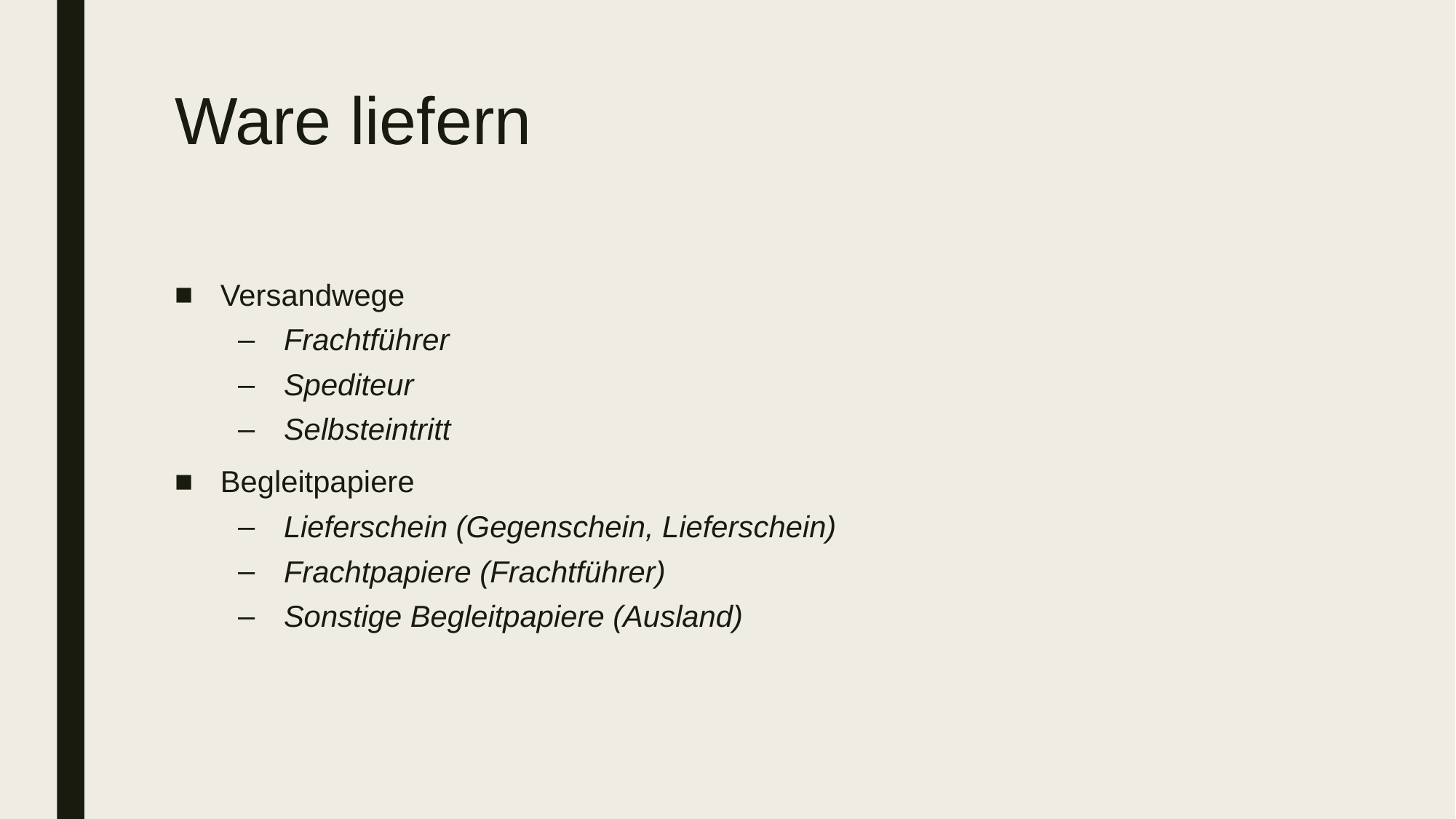

# Ware liefern
Versandwege
Frachtführer
Spediteur
Selbsteintritt
Begleitpapiere
Lieferschein (Gegenschein, Lieferschein)
Frachtpapiere (Frachtführer)
Sonstige Begleitpapiere (Ausland)